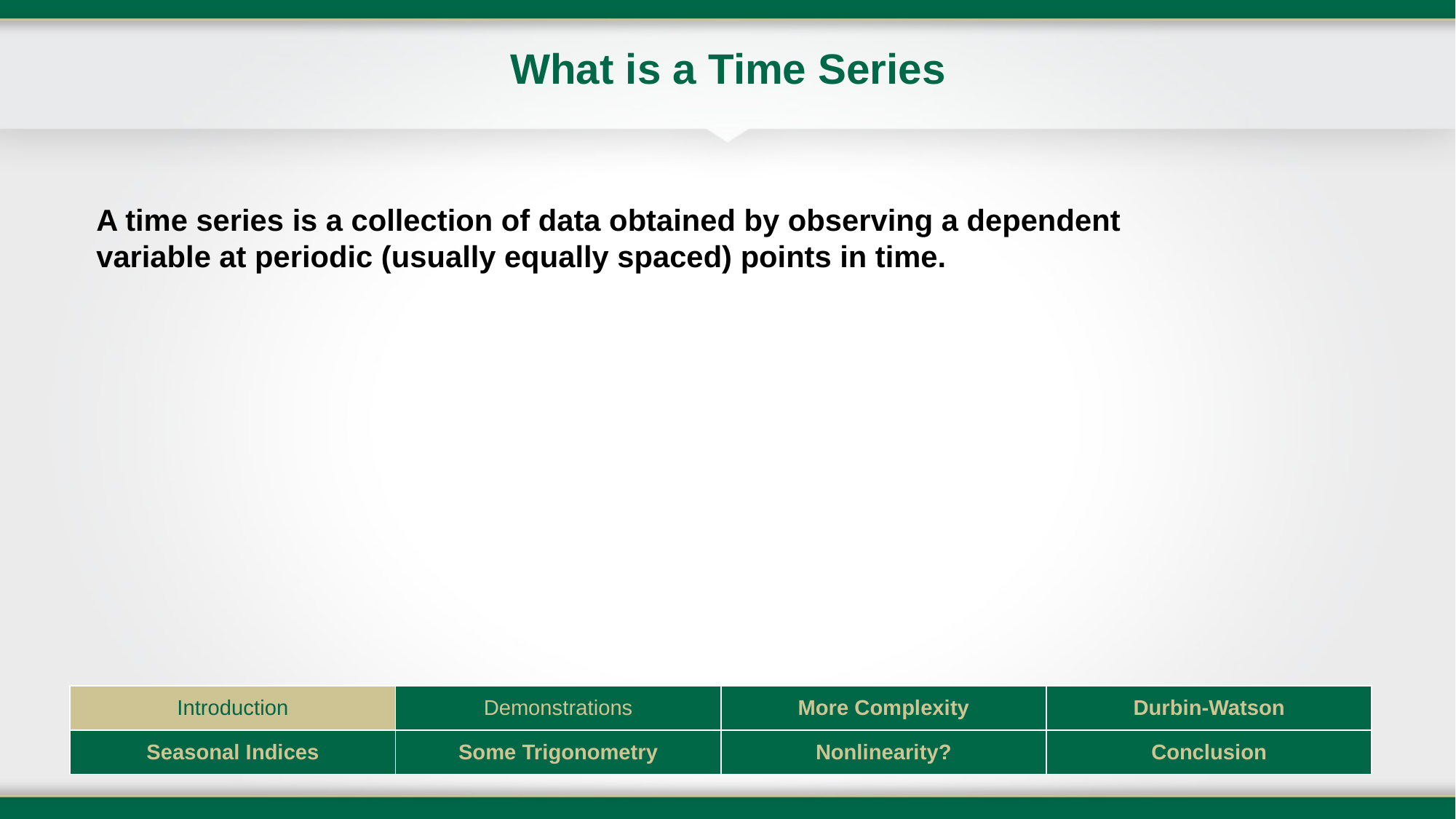

# What is a Time Series
A time series is a collection of data obtained by observing a dependent variable at periodic (usually equally spaced) points in time.

| Introduction | Demonstrations | More Complexity | Durbin-Watson |
| --- | --- | --- | --- |
| Seasonal Indices | Some Trigonometry | Nonlinearity? | Conclusion |